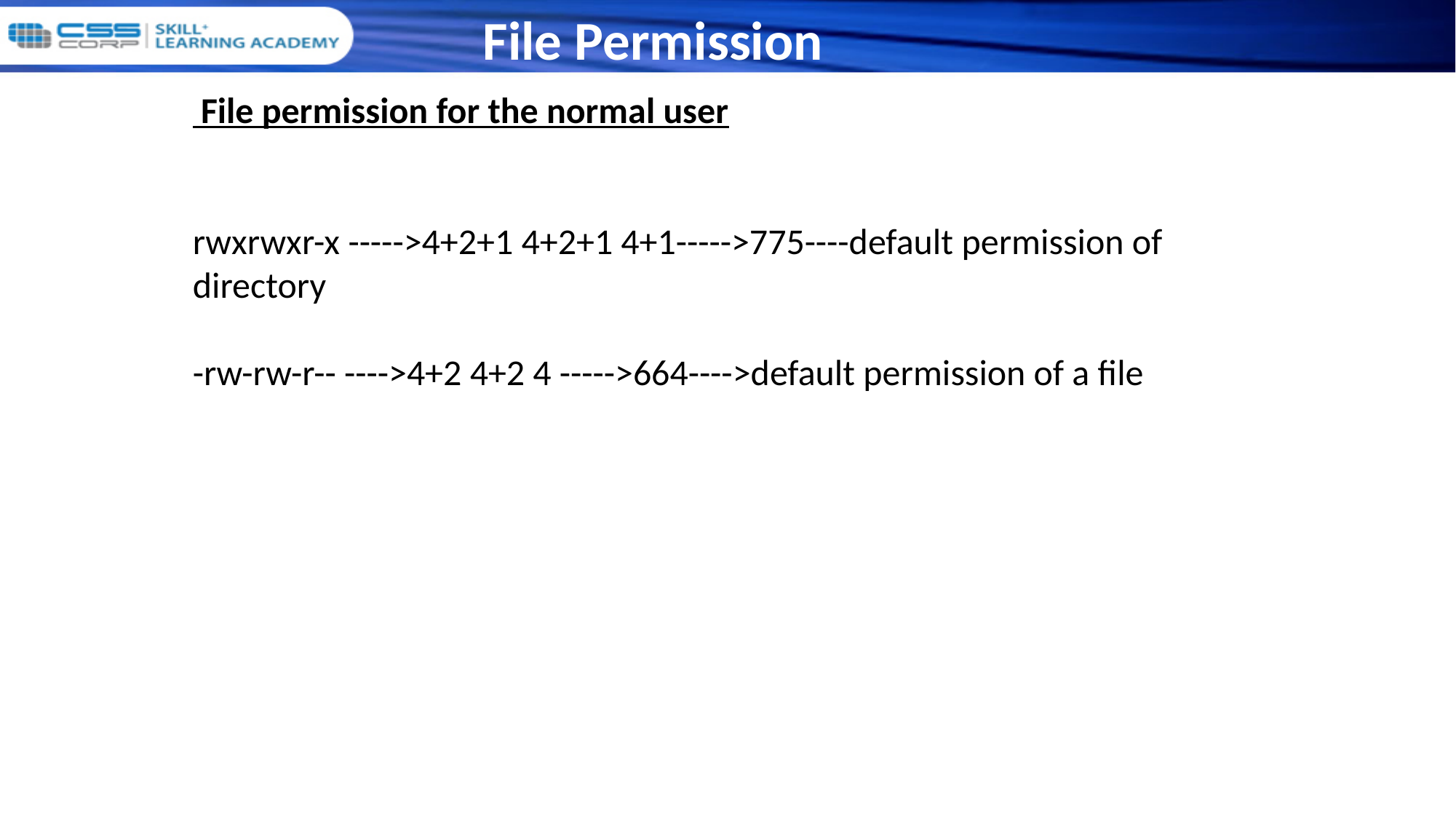

File Permission
 File permission for the normal user

rwxrwxr-x ----->4+2+1 4+2+1 4+1----->775----default permission of directory

-rw-rw-r-- ---->4+2 4+2 4 ----->664---->default permission of a file